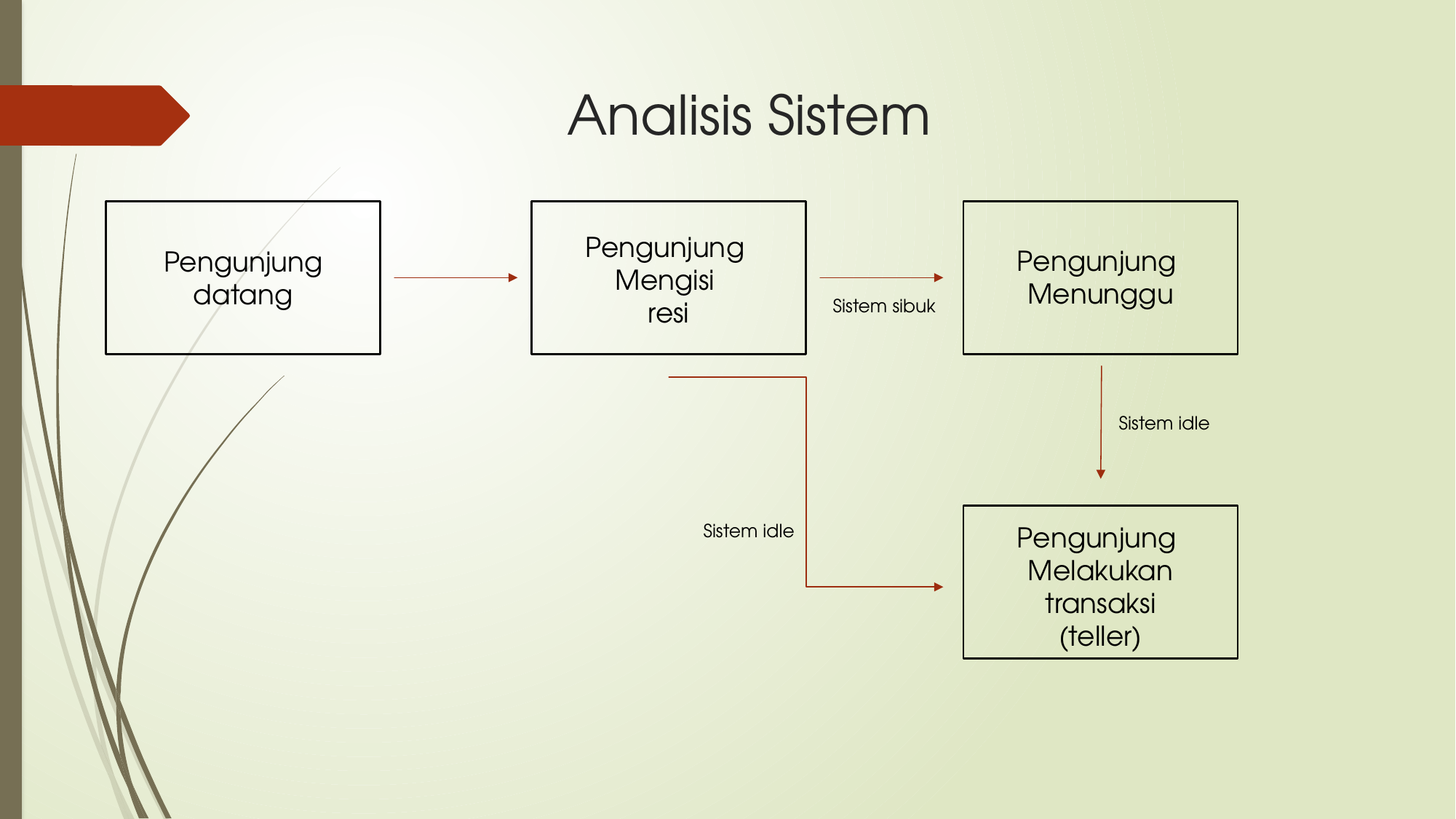

# Analisis Sistem

Pengunjung
Mengisi
resi
Pengunjung
Menunggu
Pengunjung datang
Sistem sibuk
Sistem idle

Sistem idle
Pengunjung
Melakukan transaksi (teller)